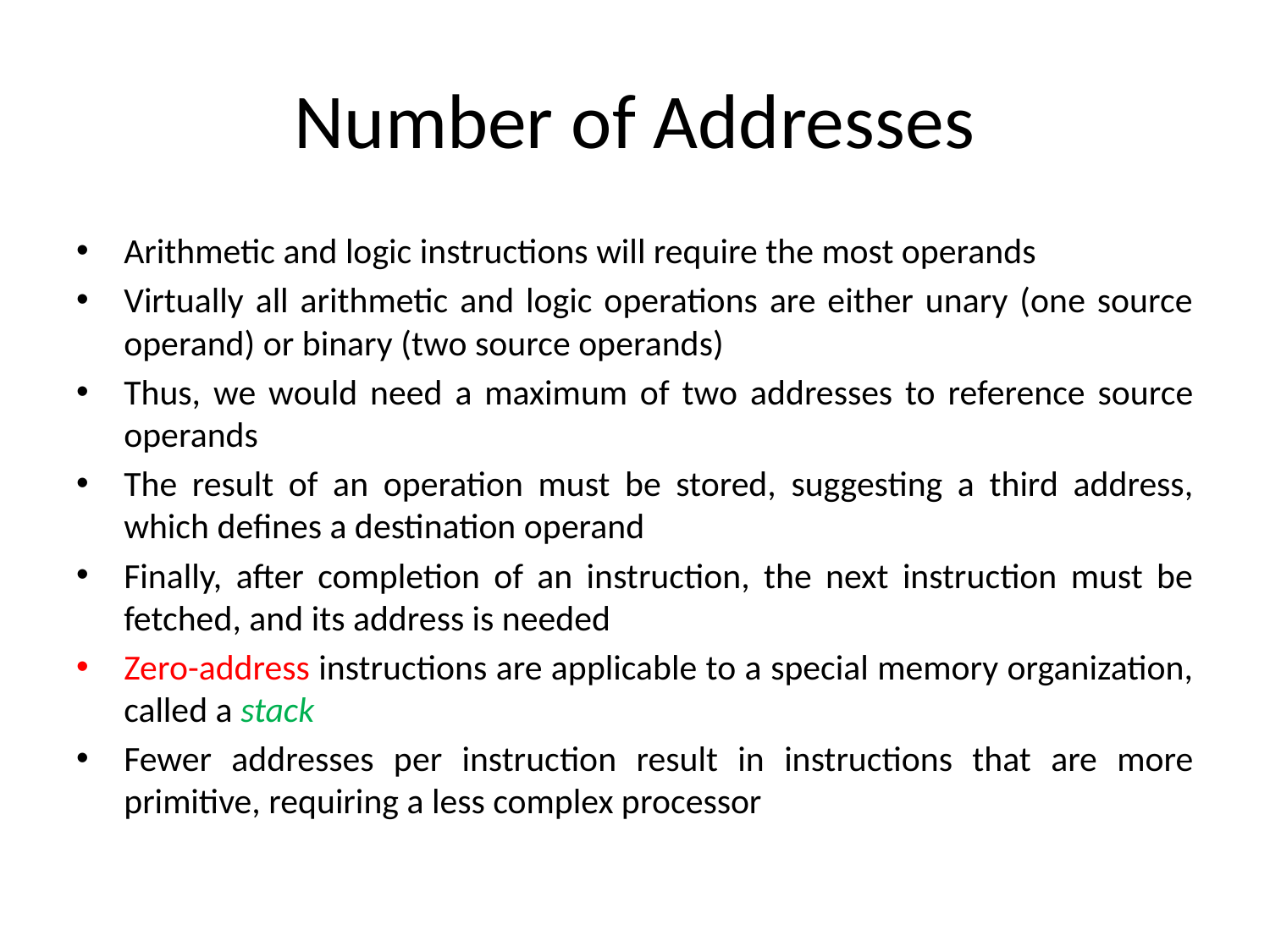

# Number of Addresses
Arithmetic and logic instructions will require the most operands
Virtually all arithmetic and logic operations are either unary (one source operand) or binary (two source operands)
Thus, we would need a maximum of two addresses to reference source operands
The result of an operation must be stored, suggesting a third address, which defines a destination operand
Finally, after completion of an instruction, the next instruction must be fetched, and its address is needed
Zero-address instructions are applicable to a special memory organization, called a stack
Fewer addresses per instruction result in instructions that are more primitive, requiring a less complex processor